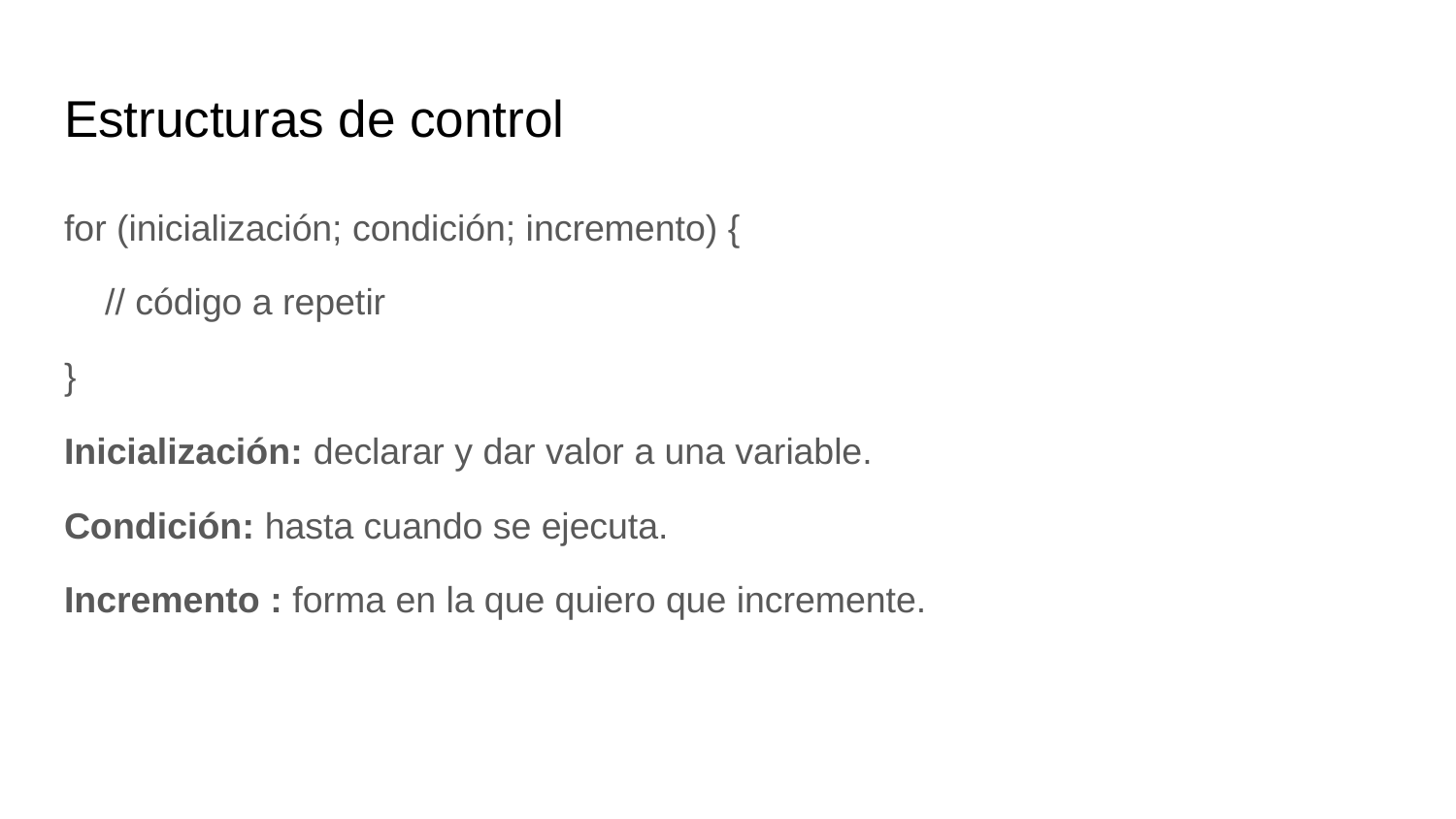

# Estructuras de control
for (inicialización; condición; incremento) {
    // código a repetir
}
Inicialización: declarar y dar valor a una variable.
Condición: hasta cuando se ejecuta.
Incremento : forma en la que quiero que incremente.